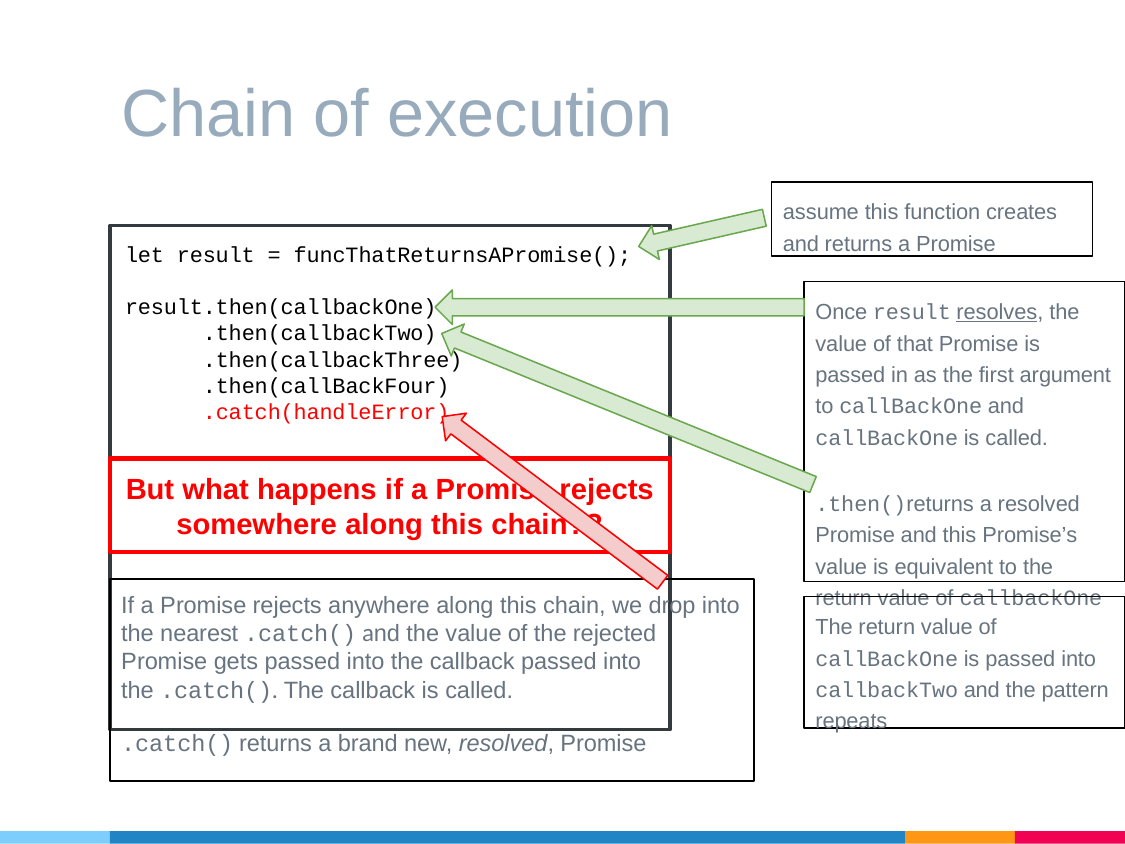

# Chain of execution
assume this function creates and returns a Promise

let result = funcThatReturnsAPromise();

result.then(callbackOne)
      .then(callbackTwo)
      .then(callbackThree)
      .then(callBackFour)
      .catch(handleError)
Once result resolves, the value of that Promise is passed in as the first argument to callBackOne and callBackOne is called.
.then()returns a resolved Promise and this Promise’s value is equivalent to the return value of callbackOne

But what happens if a Promise rejects somewhere along this chain??

If a Promise rejects anywhere along this chain, we drop into the nearest .catch() and the value of the rejected Promise gets passed into the callback passed into the .catch(). The callback is called.
.catch() returns a brand new, resolved, Promise
The return value of callBackOne is passed into callbackTwo and the pattern repeats